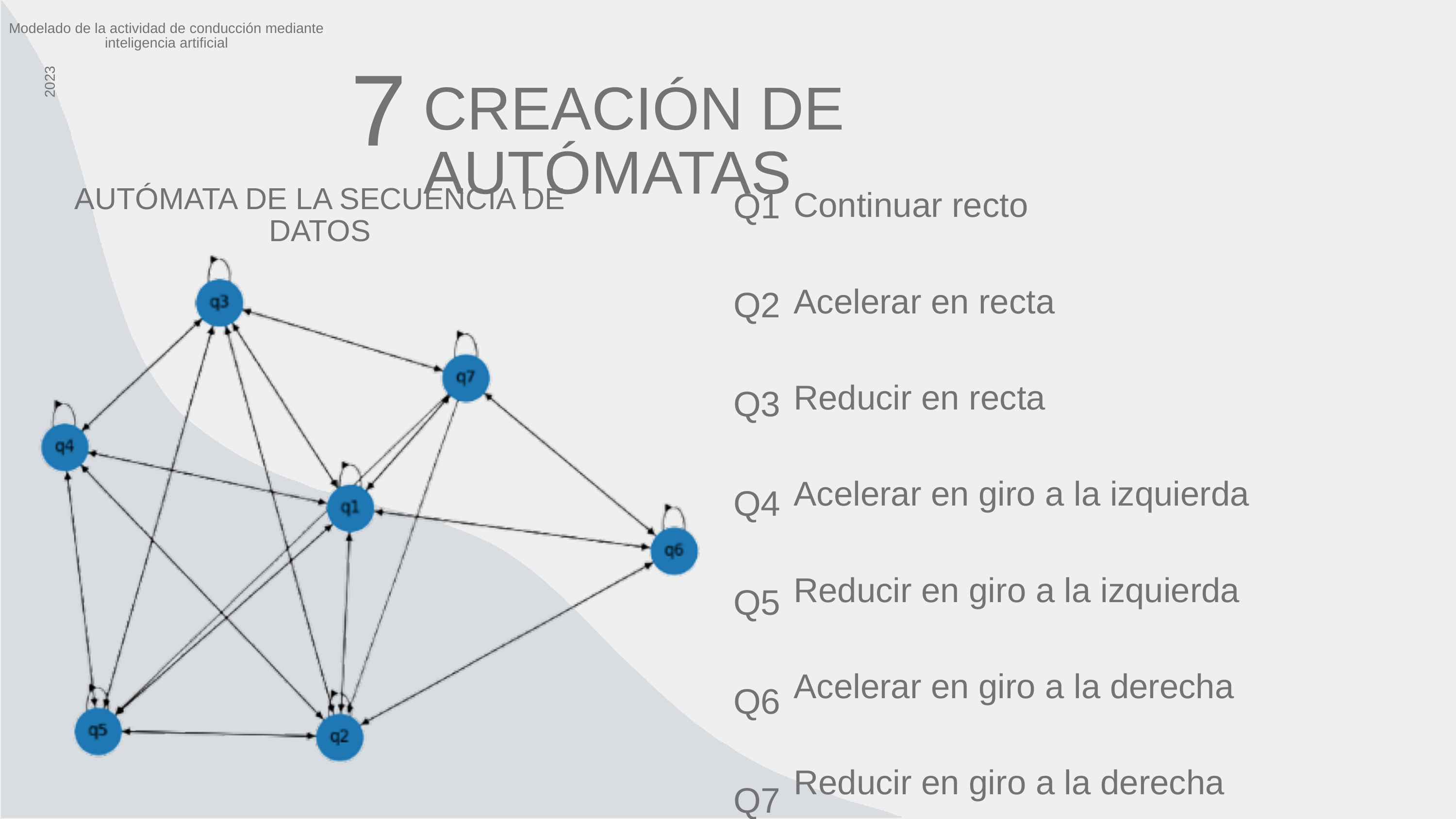

Modelado de la actividad de conducción mediante inteligencia artificial
7
2023
CREACIÓN DE AUTÓMATAS
Q1

Q2

Q3

Q4

Q5

Q6

Q7
Continuar recto

Acelerar en recta

Reducir en recta

Acelerar en giro a la izquierda

Reducir en giro a la izquierda

Acelerar en giro a la derecha

Reducir en giro a la derecha

AUTÓMATA DE LA SECUENCIA DE DATOS